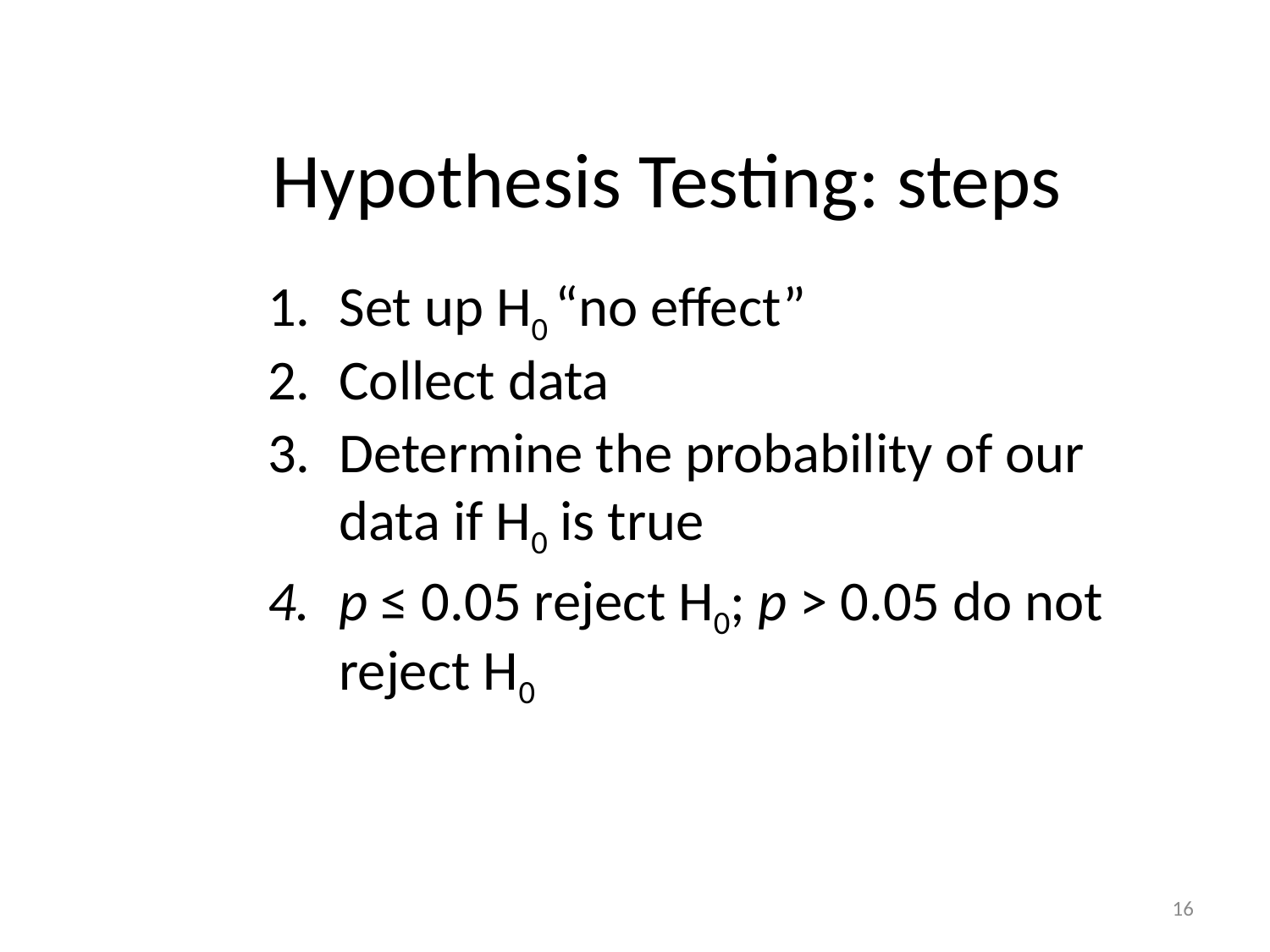

# Hypothesis Testing: steps
Set up H0 “no effect”
Collect data
Determine the probability of our data if H0 is true
p ≤ 0.05 reject H0; p > 0.05 do not reject H0

16